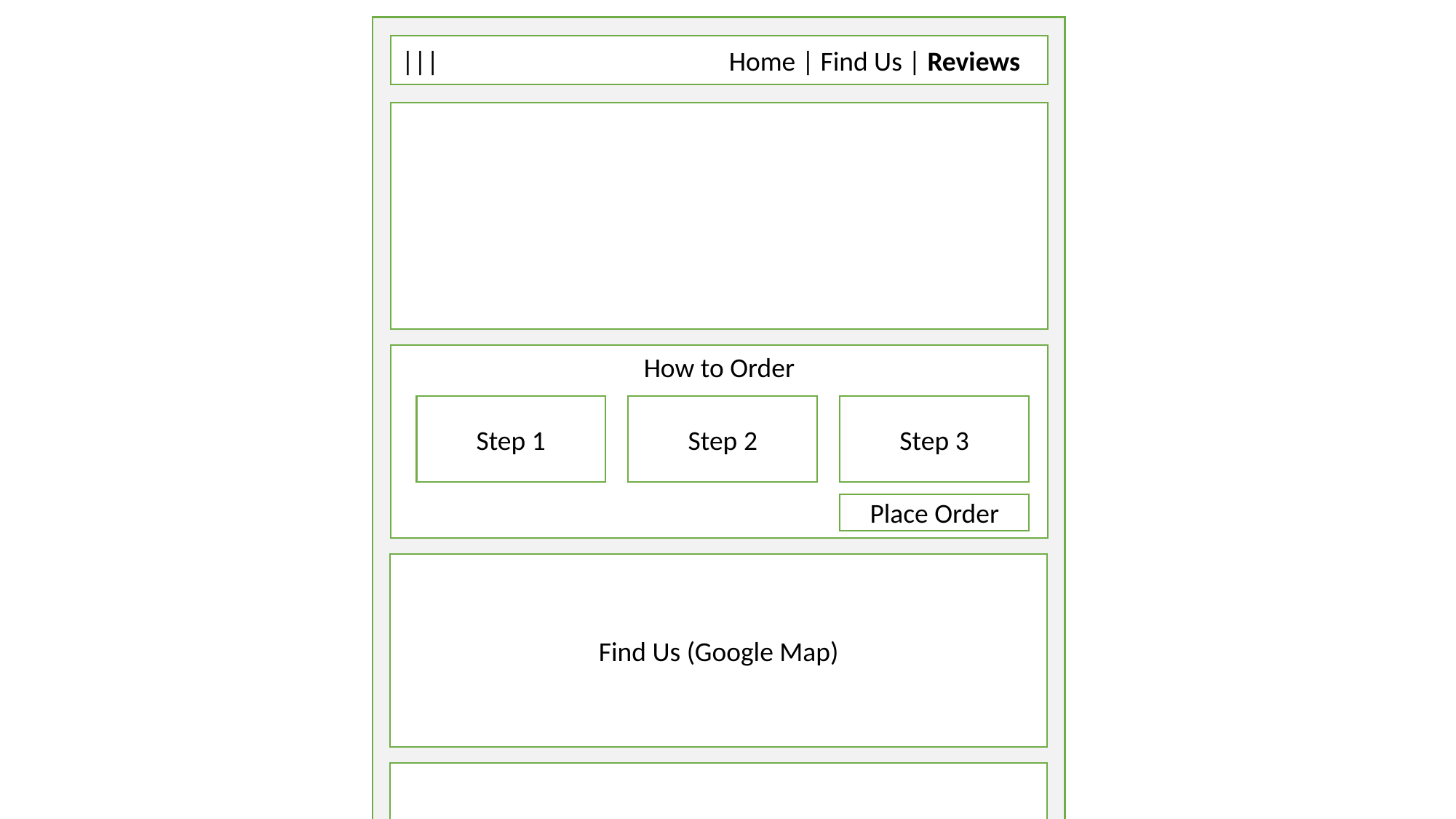

|||			Home | Find Us | Reviews

How to Order
Step 2
Step 3
Step 1
Place Order
Find Us (Google Map)
Reviews
Footer